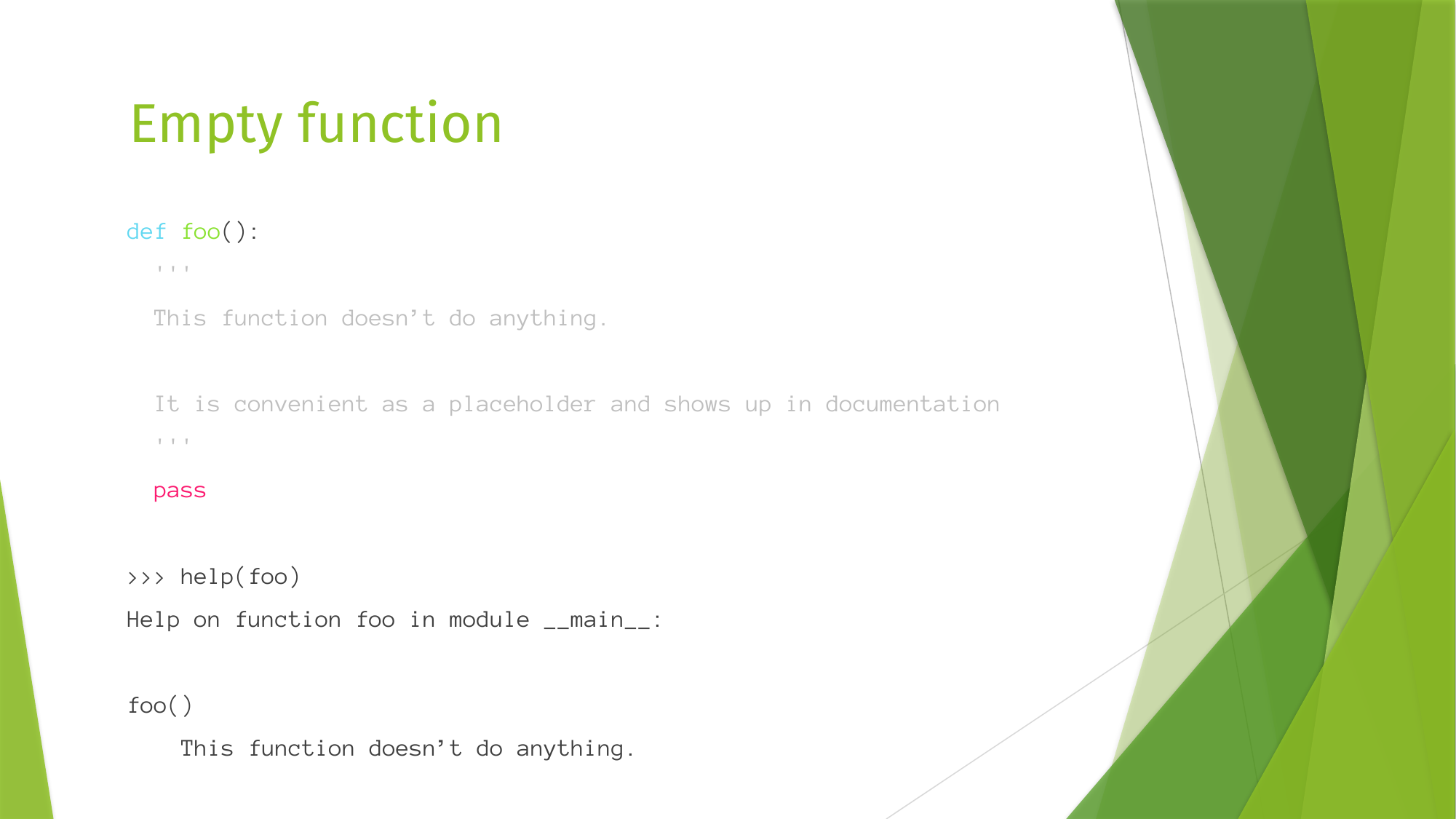

# Empty function
def foo():
  '''
  This function doesn’t do anything.

  It is convenient as a placeholder and shows up in documentation
  '''
  pass

>>> help(foo)
Help on function foo in module __main__:

foo()
    This function doesn’t do anything.

    It is convenient as a placeholder and shows up in documentation